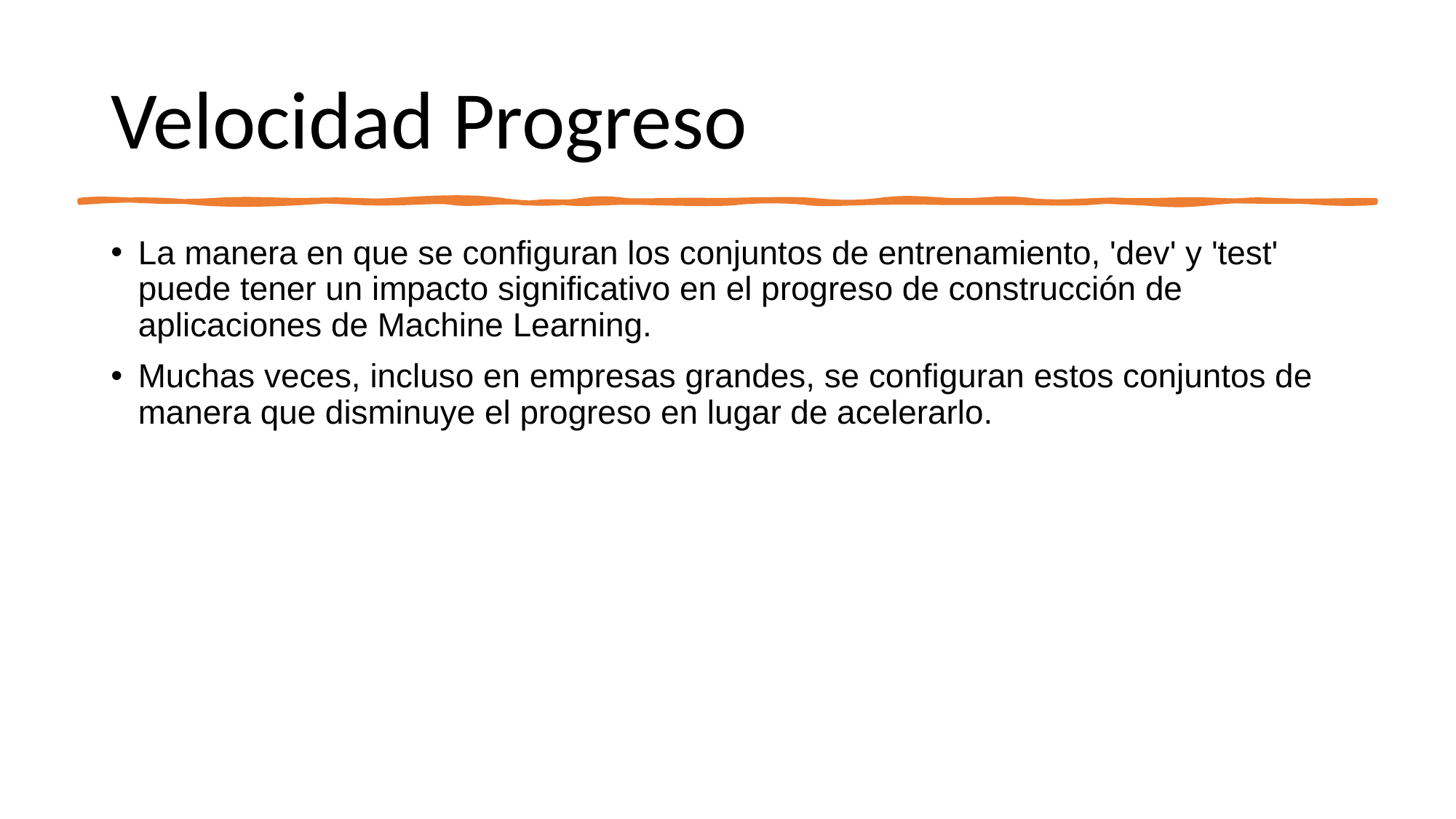

# Velocidad Progreso

La manera en que se configuran los conjuntos de entrenamiento, 'dev' y 'test' puede tener un impacto significativo en el progreso de construcción de aplicaciones de Machine Learning.
Muchas veces, incluso en empresas grandes, se configuran estos conjuntos de manera que disminuye el progreso en lugar de acelerarlo.